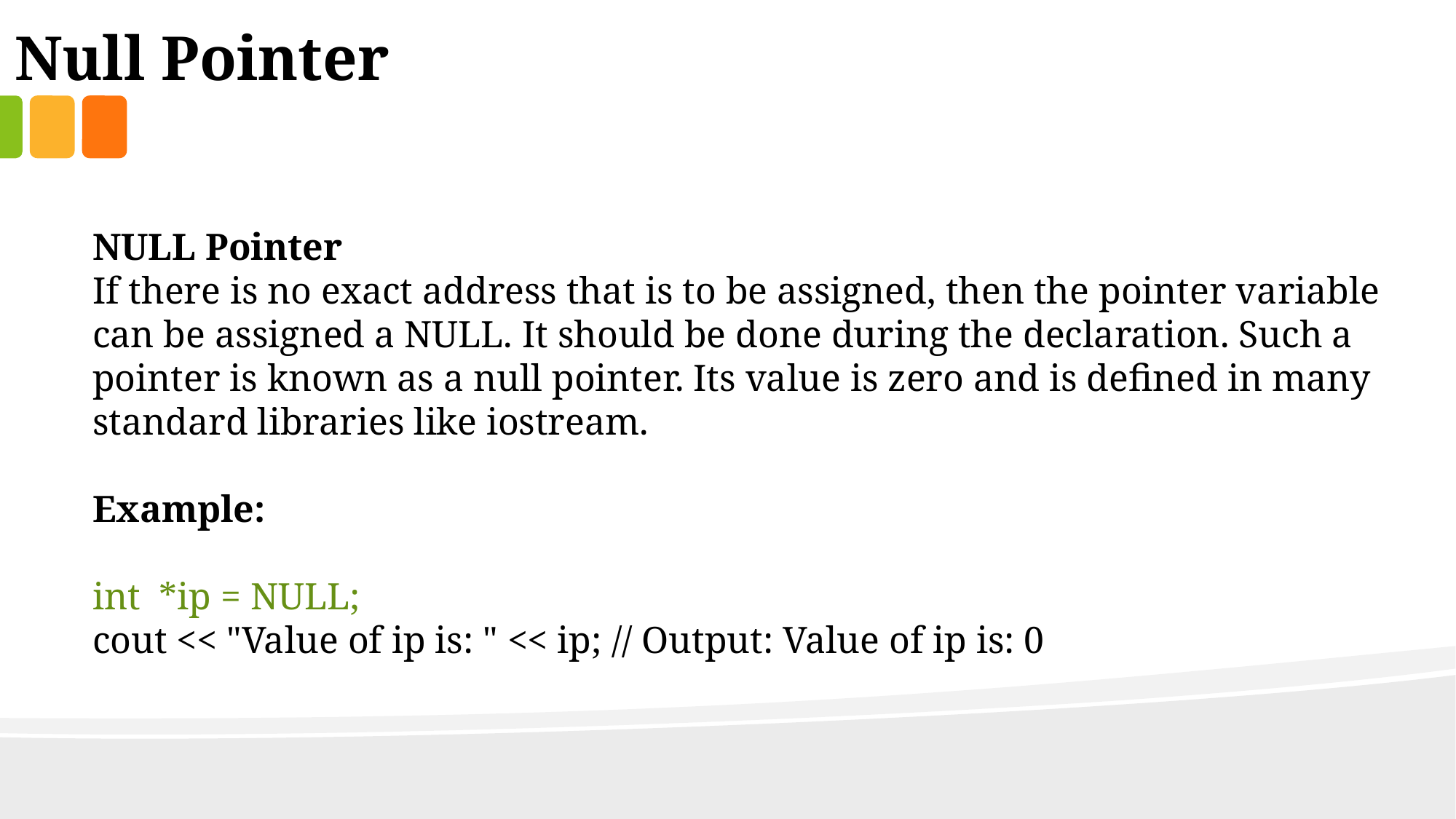

Null Pointer
NULL Pointer
If there is no exact address that is to be assigned, then the pointer variable can be assigned a NULL. It should be done during the declaration. Such a pointer is known as a null pointer. Its value is zero and is defined in many standard libraries like iostream.

Example:

int  *ip = NULL;
cout << "Value of ip is: " << ip; // Output: Value of ip is: 0